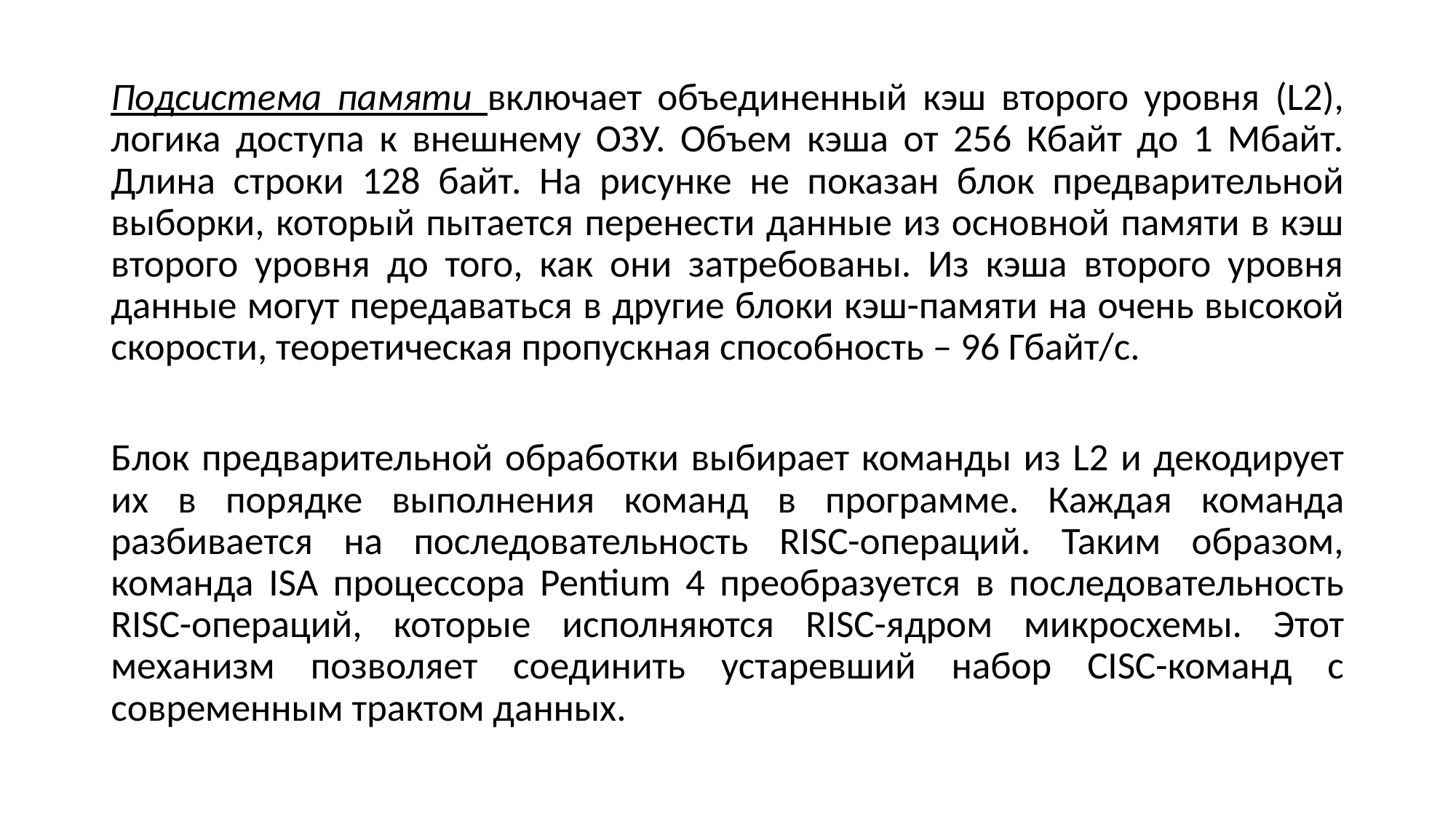

Подсистема памяти включает объединенный кэш второго уровня (L2), логика доступа к внешнему ОЗУ. Объем кэша от 256 Кбайт до 1 Мбайт. Длина строки 128 байт. На рисунке не показан блок предварительной выборки, который пытается перенести данные из основной памяти в кэш второго уровня до того, как они затребованы. Из кэша второго уровня данные могут передаваться в другие блоки кэш-памяти на очень высокой скорости, теоретическая пропускная способность – 96 Гбайт/с.

Блок предварительной обработки выбирает команды из L2 и декодирует их в порядке выполнения команд в программе. Каждая команда разбивается на последовательность RISC-операций. Таким образом, команда ISA процессора Pentium 4 преобразуется в последовательность RISC-операций, которые исполняются RISC-ядром микросхемы. Этот механизм позволяет соединить устаревший набор CISC-команд с современным трактом данных.